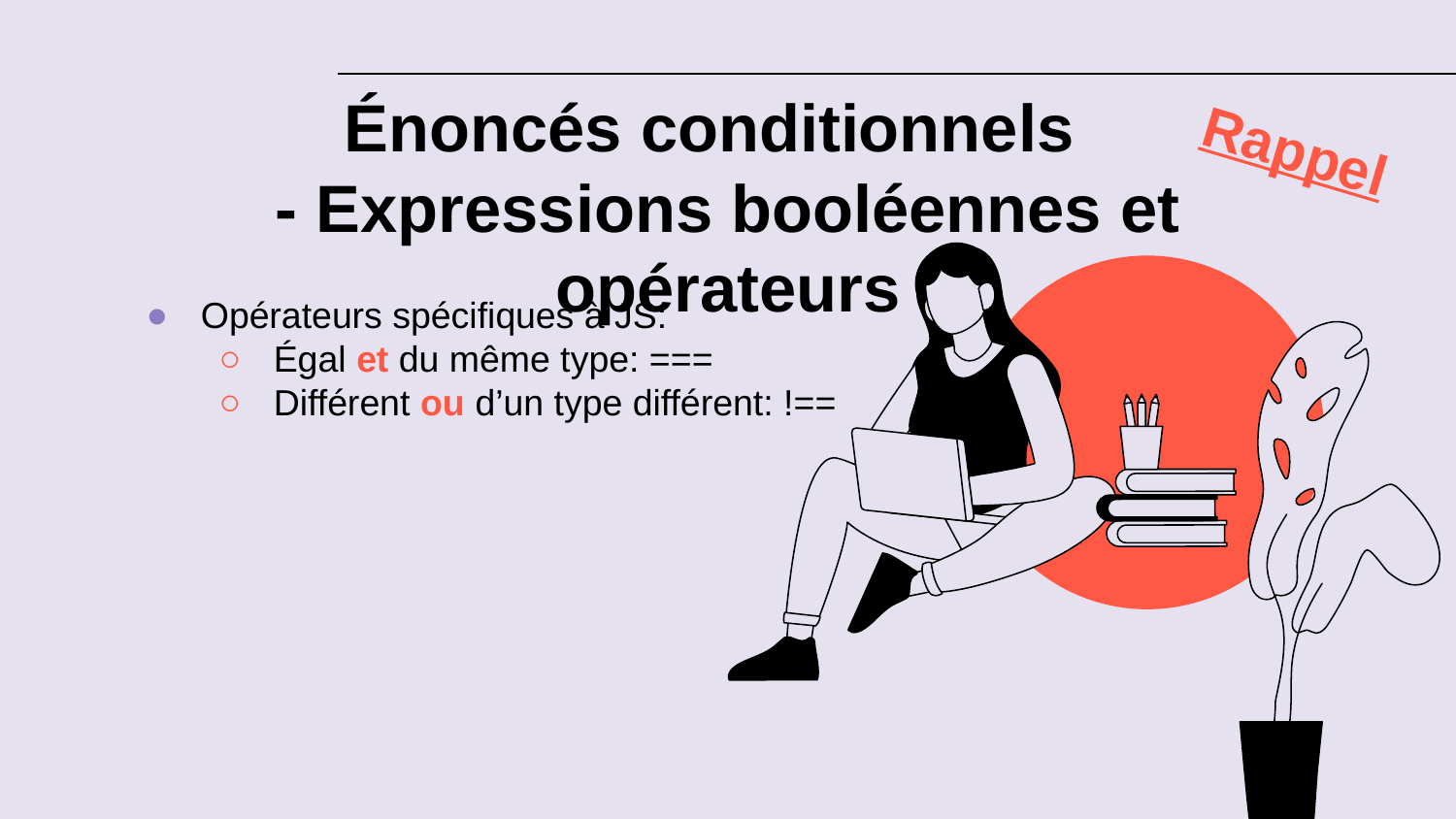

# Énoncés conditionnels
- Expressions booléennes et opérateurs
Rappel

Opérateurs spécifiques à JS:
Égal et du même type: ===
Différent ou d’un type différent: !==